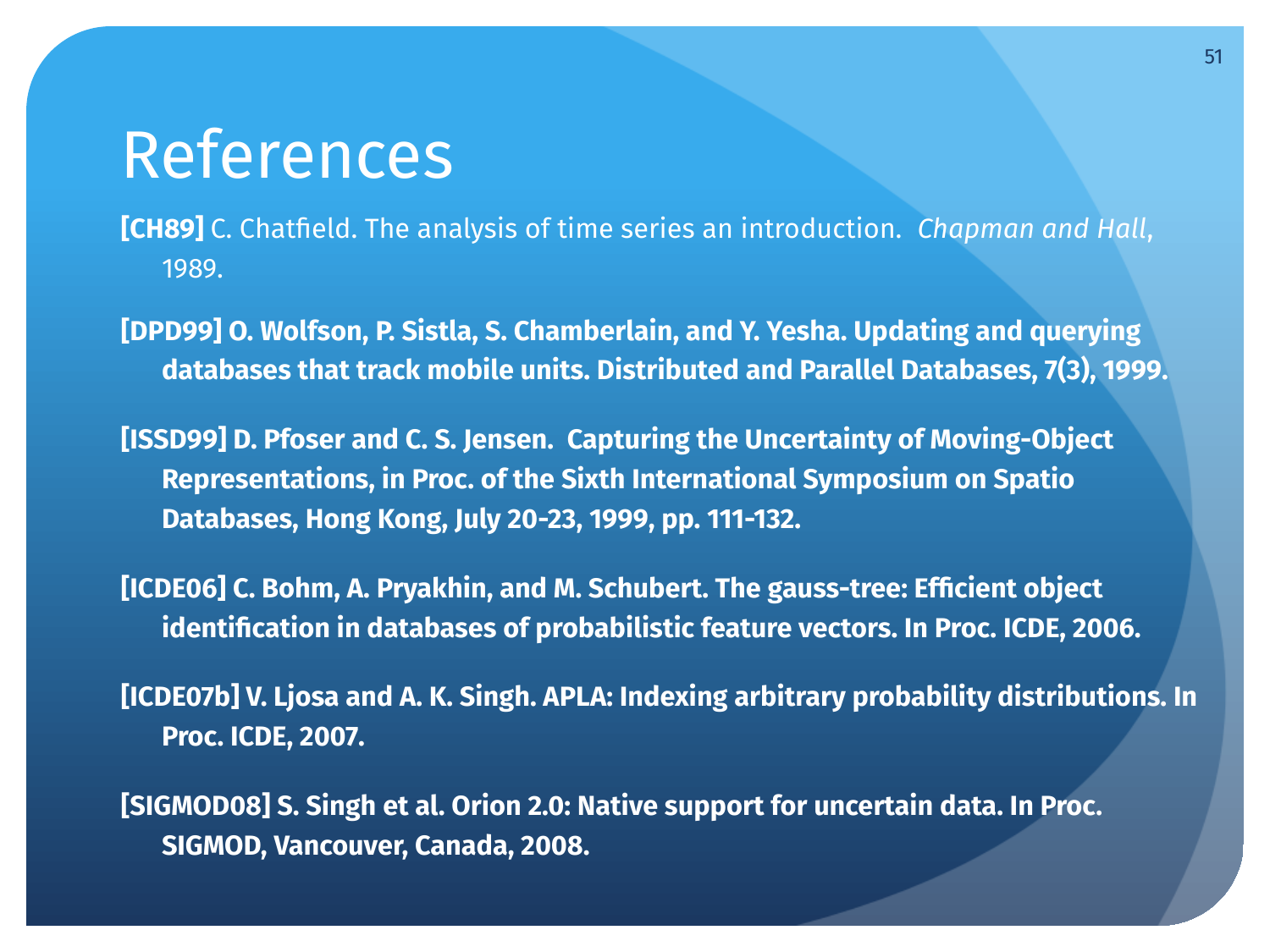

51
# References
[CH89] C. Chatfield. The analysis of time series an introduction.  Chapman and Hall, 1989.
[DPD99] O. Wolfson, P. Sistla, S. Chamberlain, and Y. Yesha. Updating and querying databases that track mobile units. Distributed and Parallel Databases, 7(3), 1999.
[ISSD99] D. Pfoser and C. S. Jensen.  Capturing the Uncertainty of Moving-Object Representations, in Proc. of the Sixth International Symposium on Spatio Databases, Hong Kong, July 20-23, 1999, pp. 111-132.
[ICDE06] C. Bohm, A. Pryakhin, and M. Schubert. The gauss-tree: Efficient object identification in databases of probabilistic feature vectors. In Proc. ICDE, 2006.
[ICDE07b] V. Ljosa and A. K. Singh. APLA: Indexing arbitrary probability distributions. In Proc. ICDE, 2007.
[SIGMOD08] S. Singh et al. Orion 2.0: Native support for uncertain data. In Proc. SIGMOD, Vancouver, Canada, 2008.